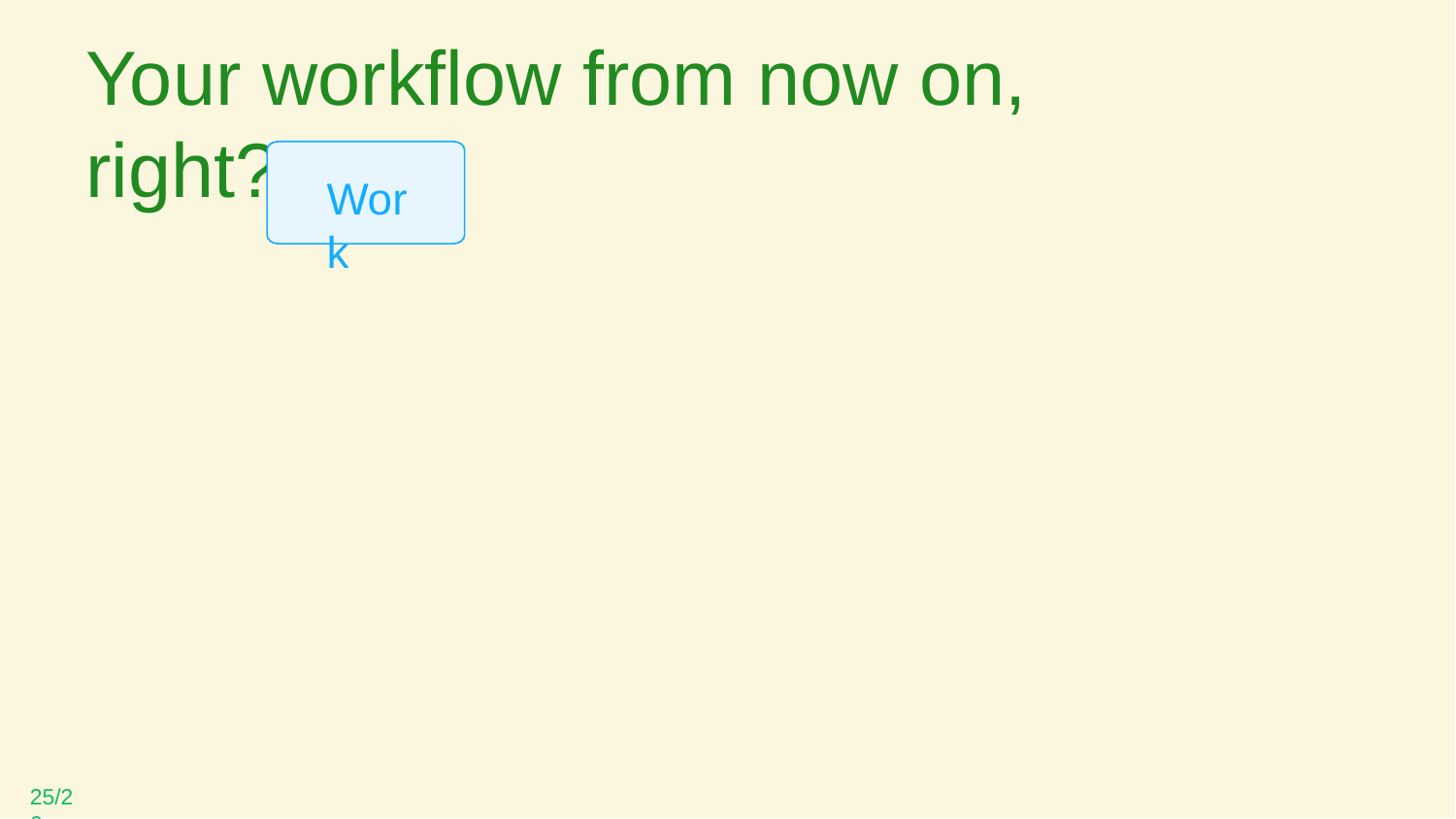

# Your workflow from now on, right?

Work
25/26